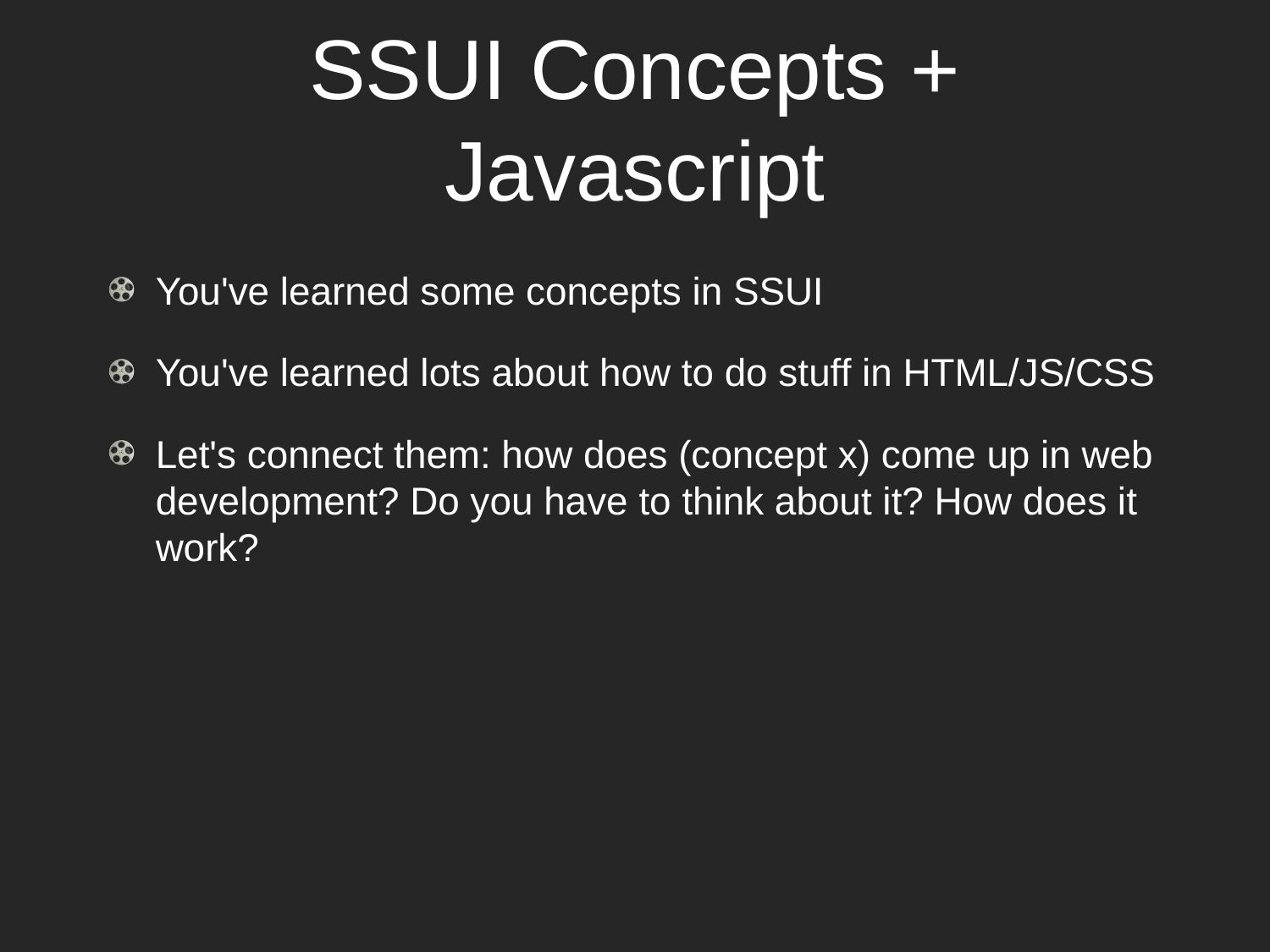

# SSUI Concepts + Javascript
You've learned some concepts in SSUI
You've learned lots about how to do stuff in HTML/JS/CSS
Let's connect them: how does (concept x) come up in web development? Do you have to think about it? How does it work?